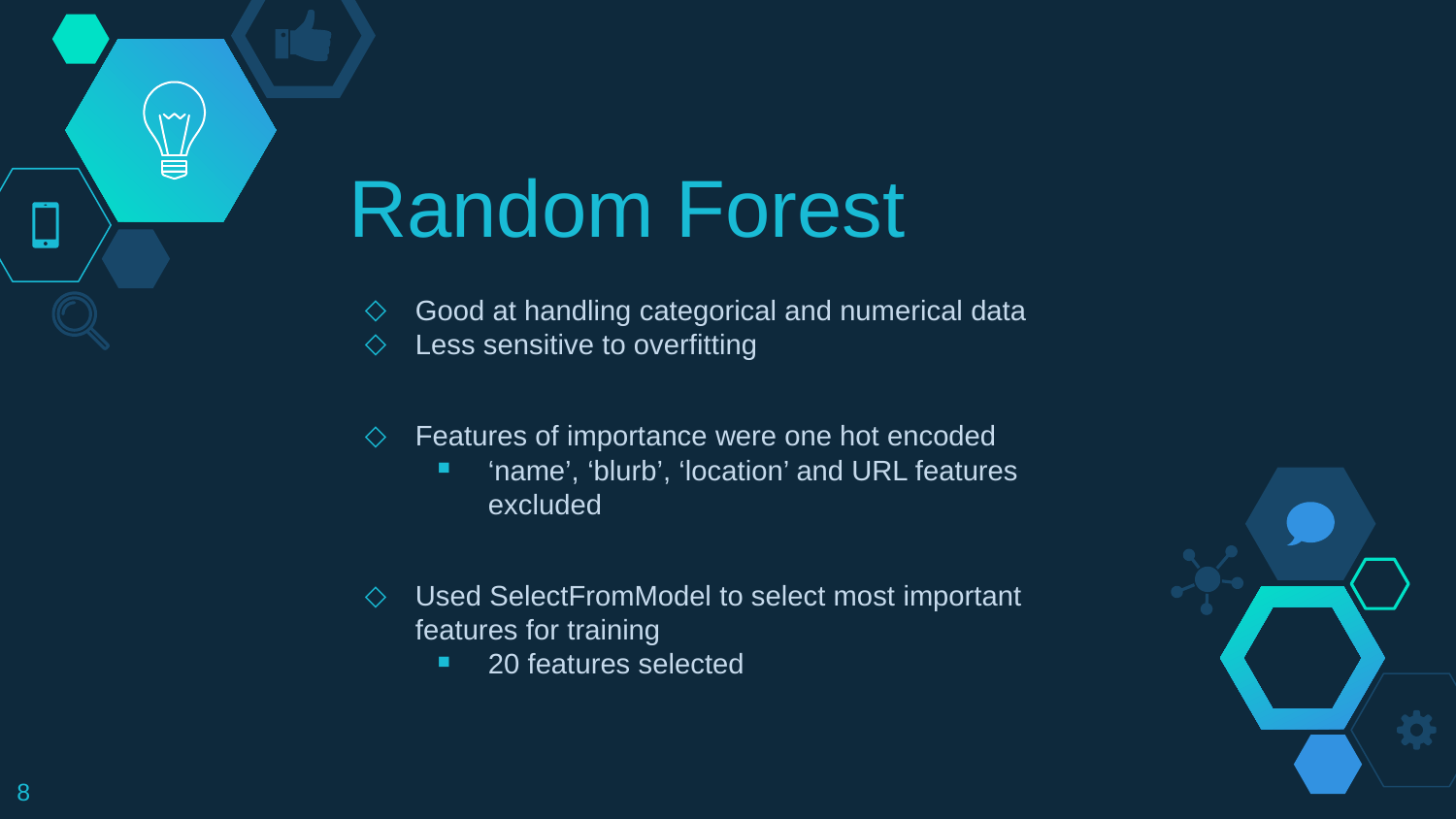

# Random Forest
Good at handling categorical and numerical data
Less sensitive to overfitting

Features of importance were one hot encoded
‘name’, ‘blurb’, ‘location’ and URL features excluded

Used SelectFromModel to select most important features for training
20 features selected

8